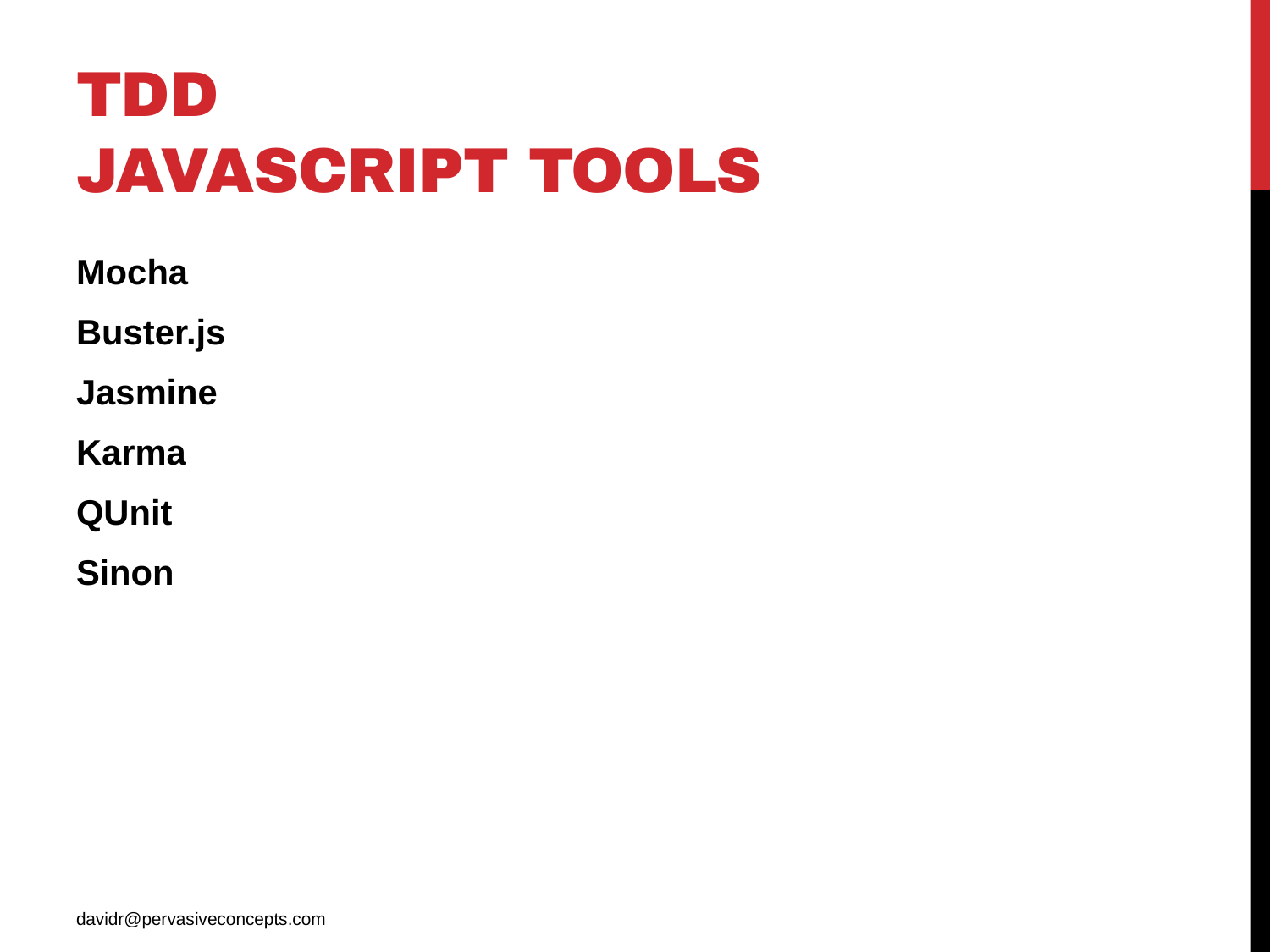

# TDD javascript tools
Mocha
Buster.js
Jasmine
Karma
QUnit
Sinon

davidr@pervasiveconcepts.com